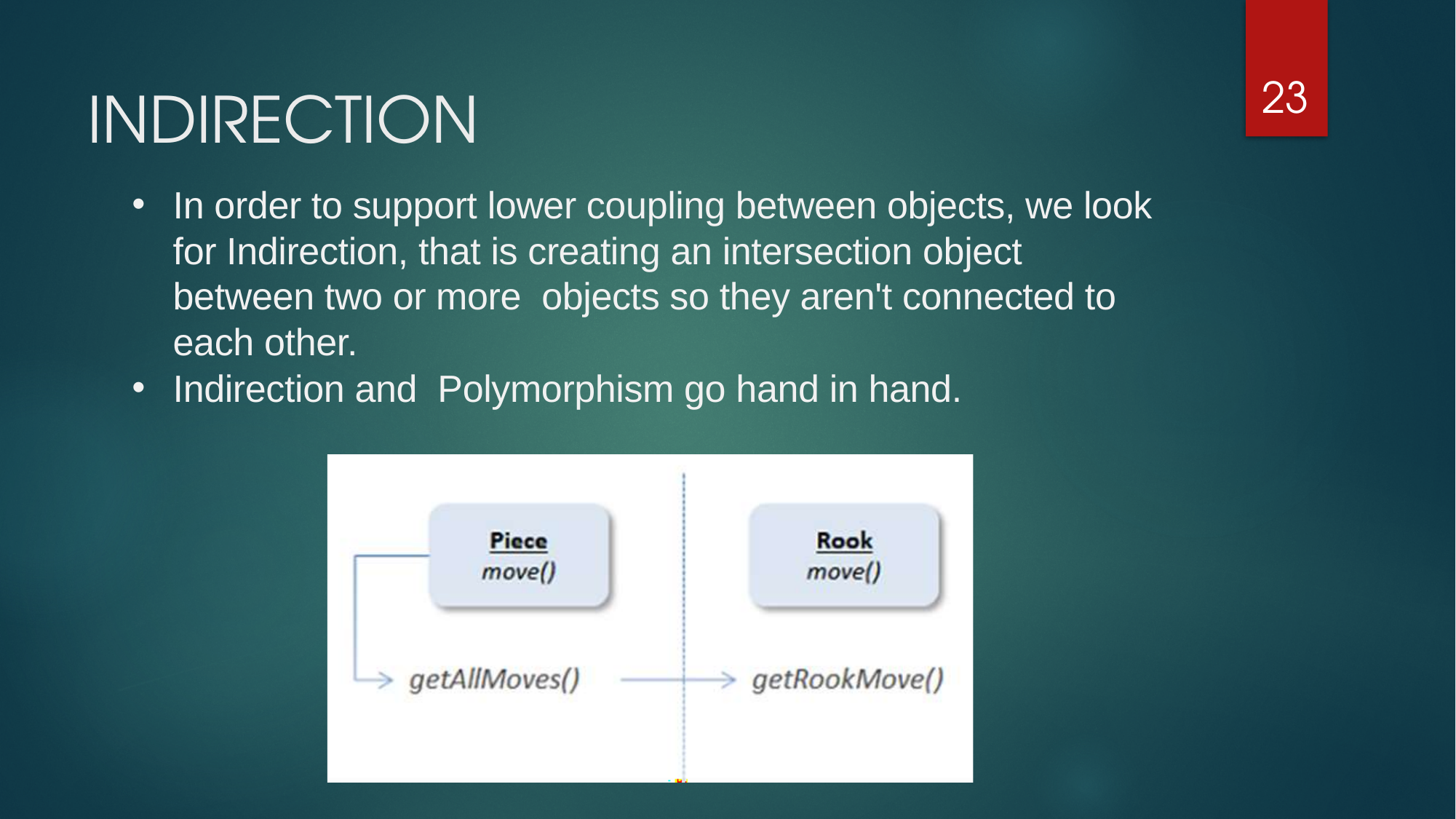

23
# INDIRECTION
In order to support lower coupling between objects, we look for Indirection, that is creating an intersection object between two or more  objects so they aren't connected to each other.
Indirection and  Polymorphism go hand in hand.